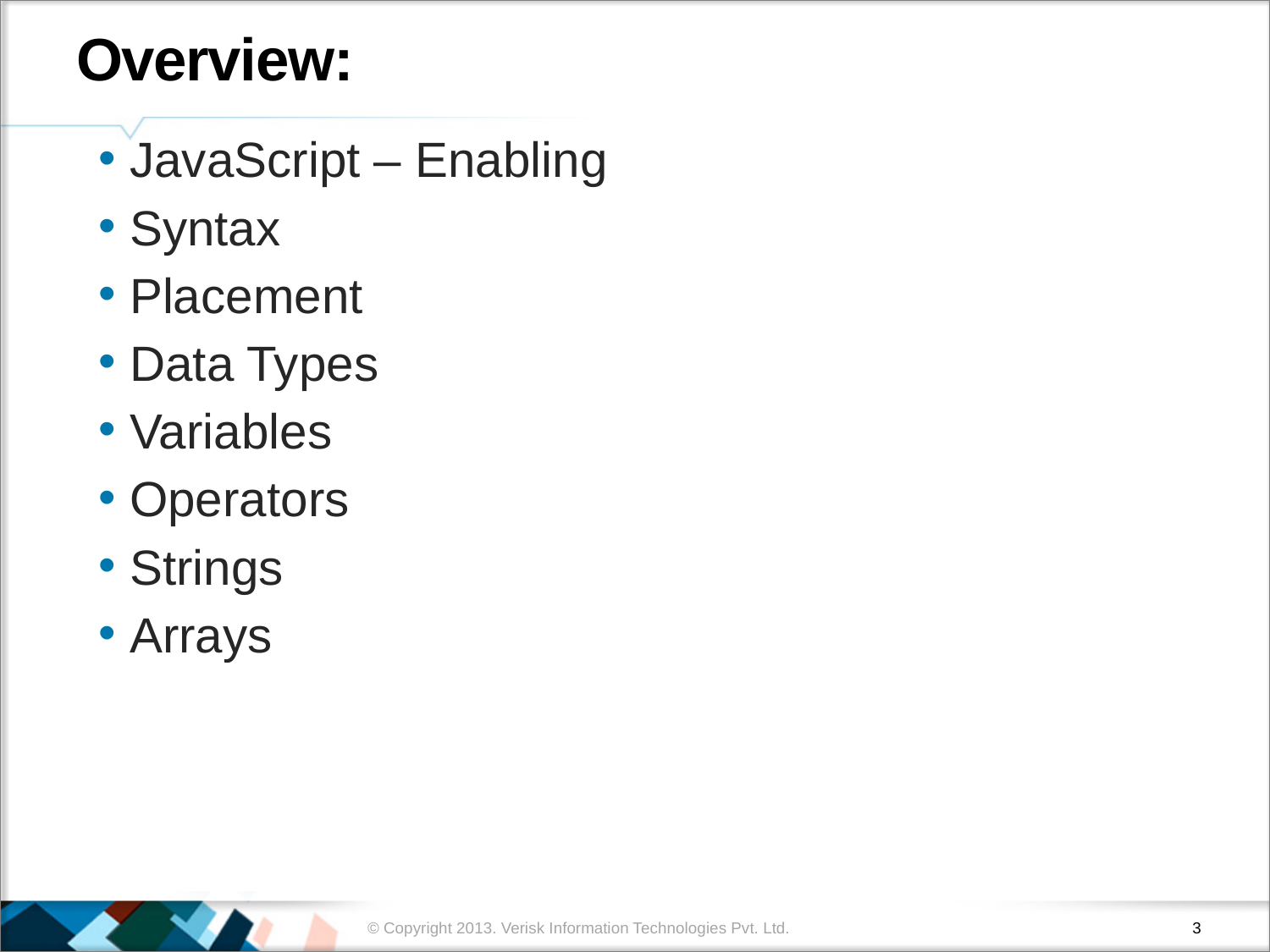

# Overview:
 JavaScript – Enabling
 Syntax
 Placement
 Data Types
 Variables
 Operators
 Strings
 Arrays